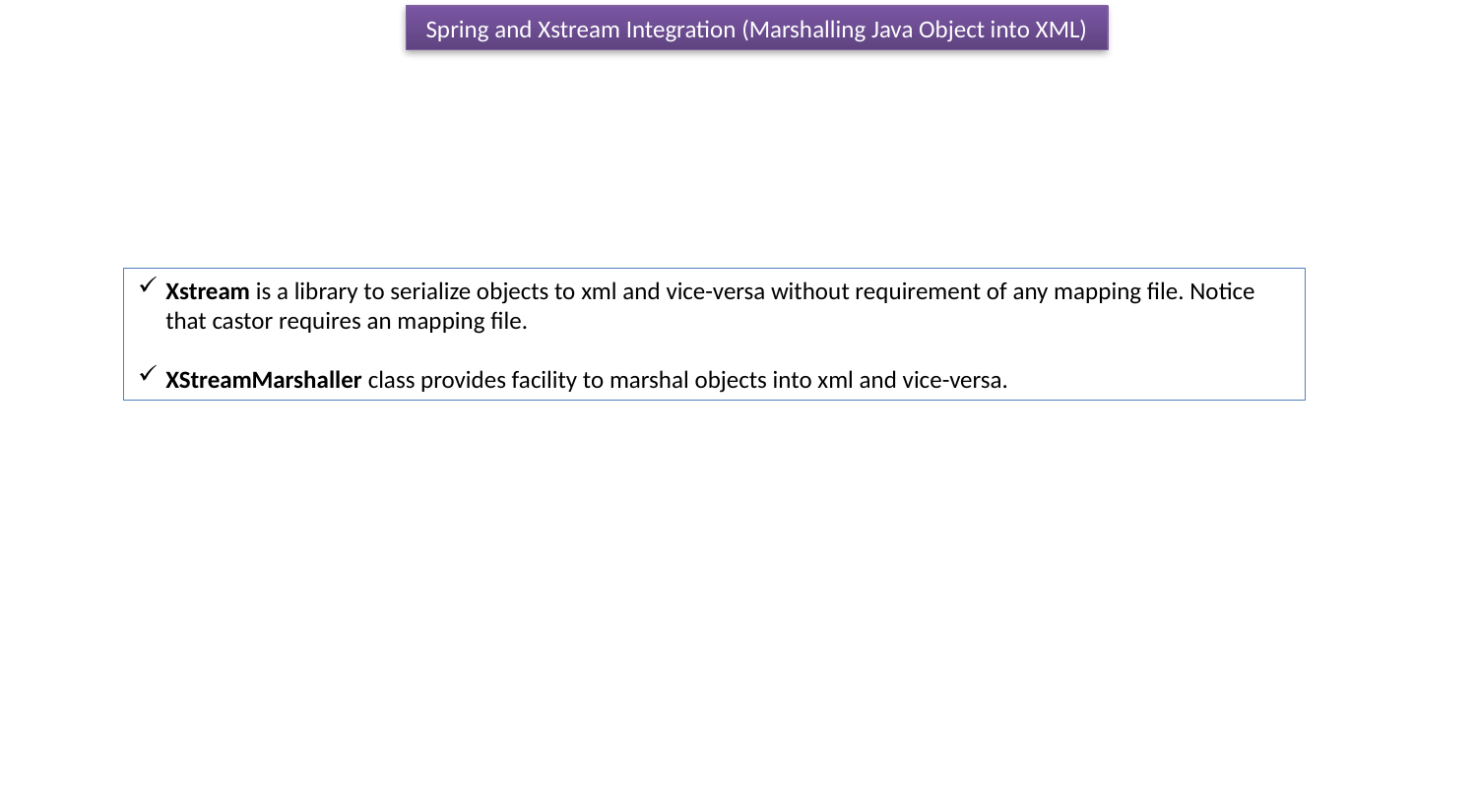

Spring and Xstream Integration (Marshalling Java Object into XML)

Xstream is a library to serialize objects to xml and vice-versa without requirement of any mapping file. Notice that castor requires an mapping file.
XStreamMarshaller class provides facility to marshal objects into xml and vice-versa.